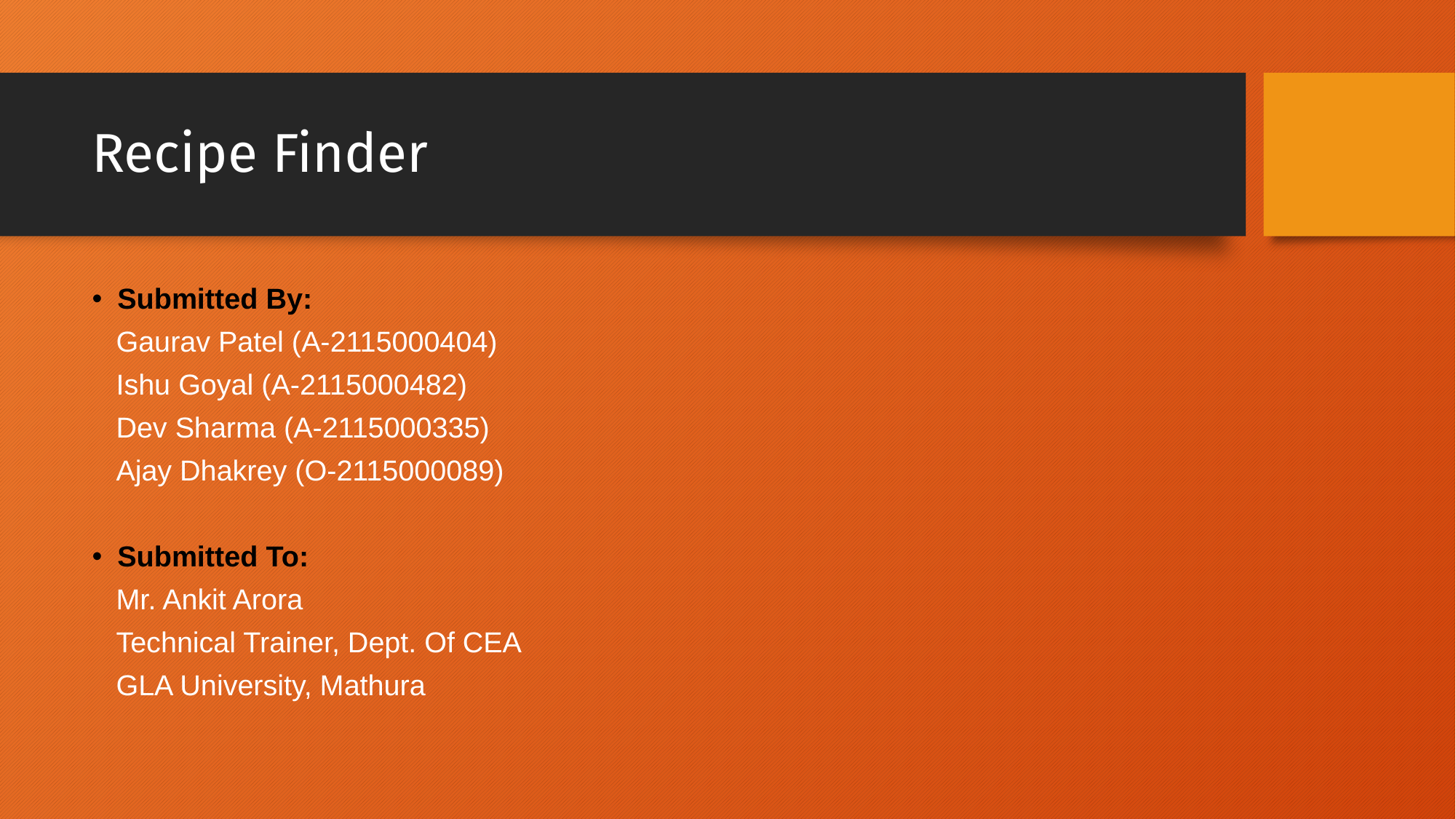

# Recipe Finder
Submitted By:
   Gaurav Patel (A-2115000404)
   Ishu Goyal (A-2115000482)
   Dev Sharma (A-2115000335)
   Ajay Dhakrey (O-2115000089)

Submitted To:
   Mr. Ankit Arora
   Technical Trainer, Dept. Of CEA
   GLA University, Mathura